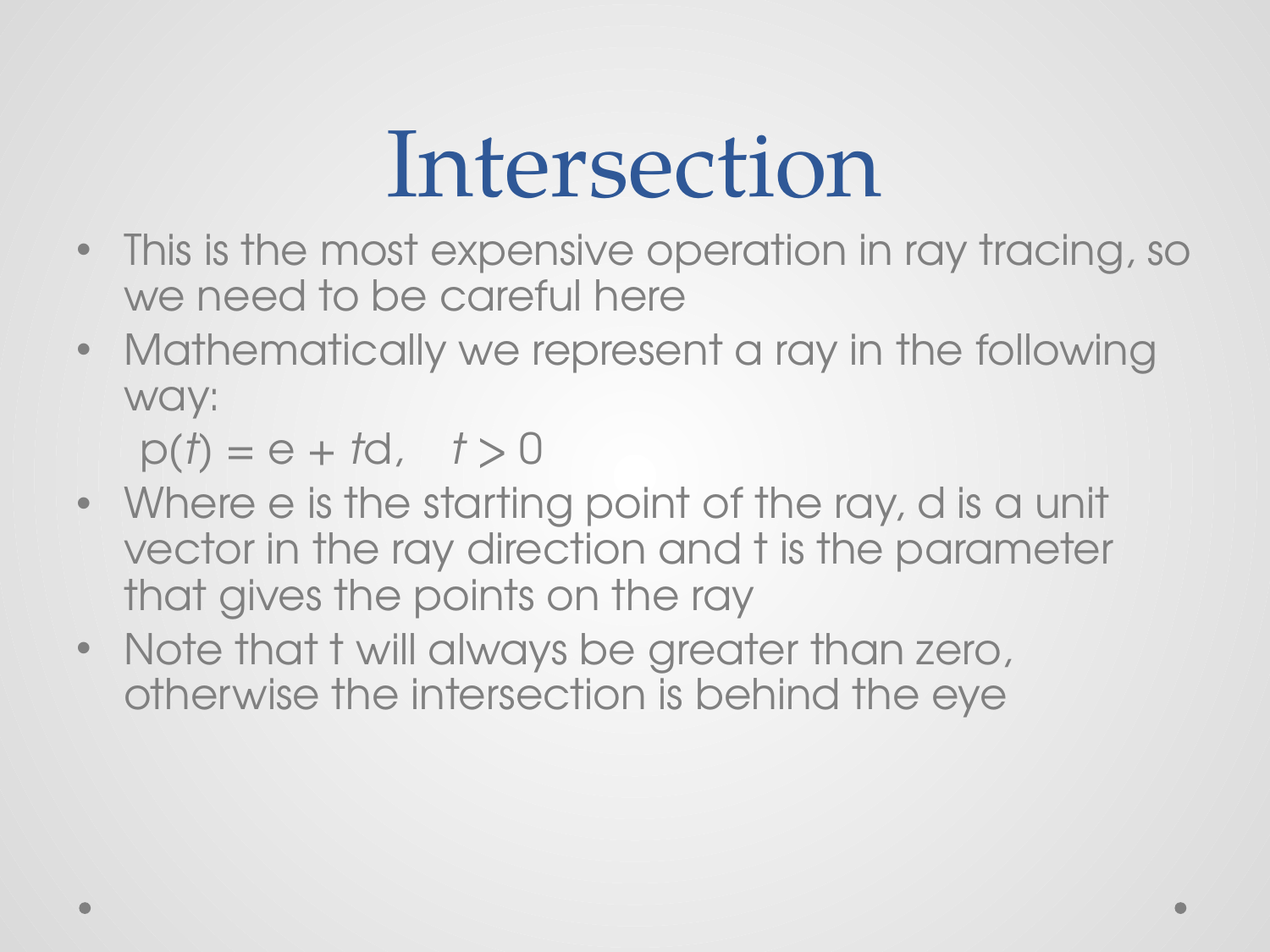

# Intersection
This is the most expensive operation in ray tracing, so we need to be careful here
Mathematically we represent a ray in the following way:
p(t) = e + td,    t > 0
Where e is the starting point of the ray, d is a unit vector in the ray direction and t is the parameter that gives the points on the ray
Note that t will always be greater than zero, otherwise the intersection is behind the eye